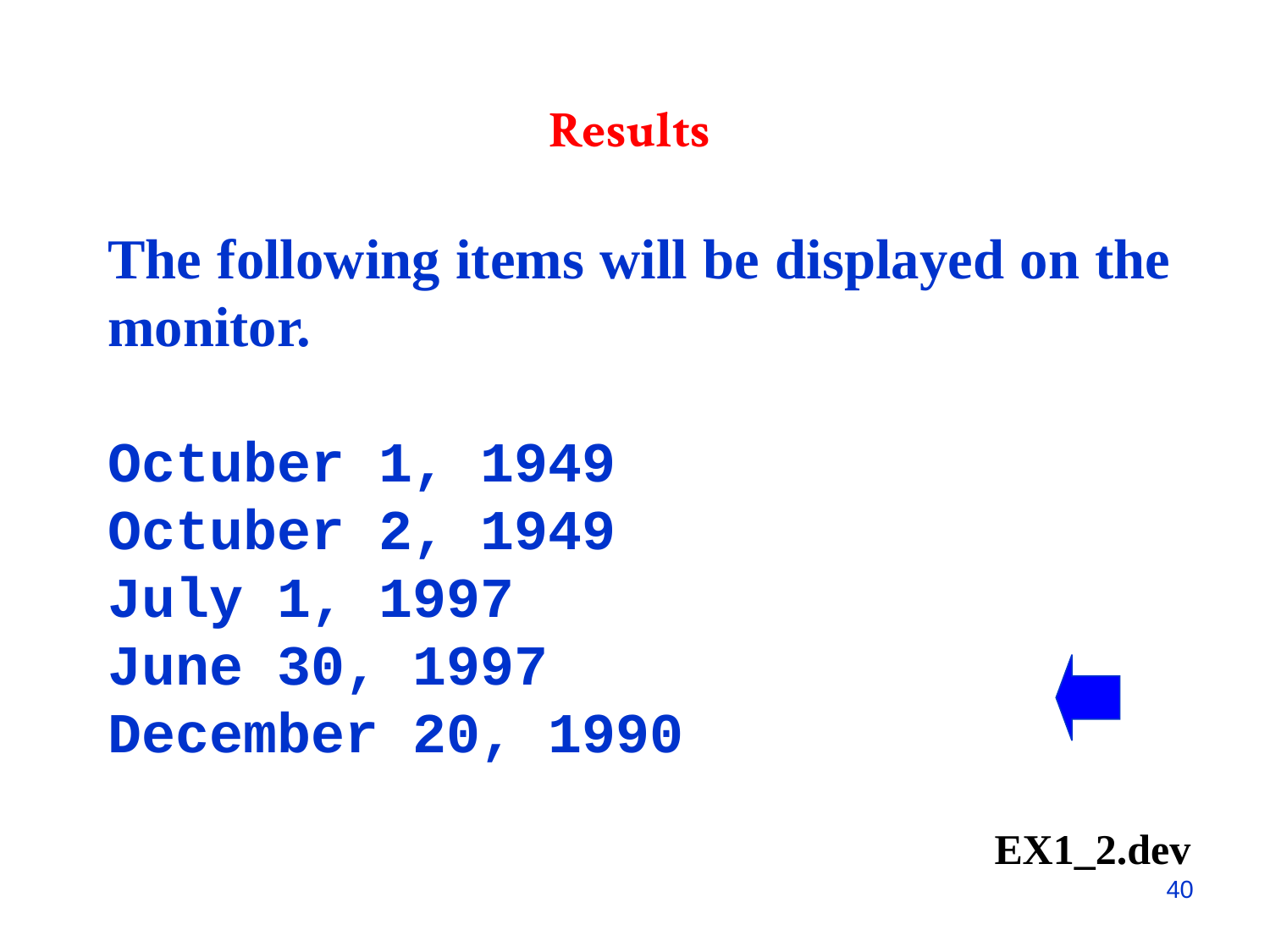

Results
The following items will be displayed on the monitor.

Octuber 1, 1949
Octuber 2, 1949
July 1, 1997
June 30, 1997
December 20, 1990

EX1_2.dev
40